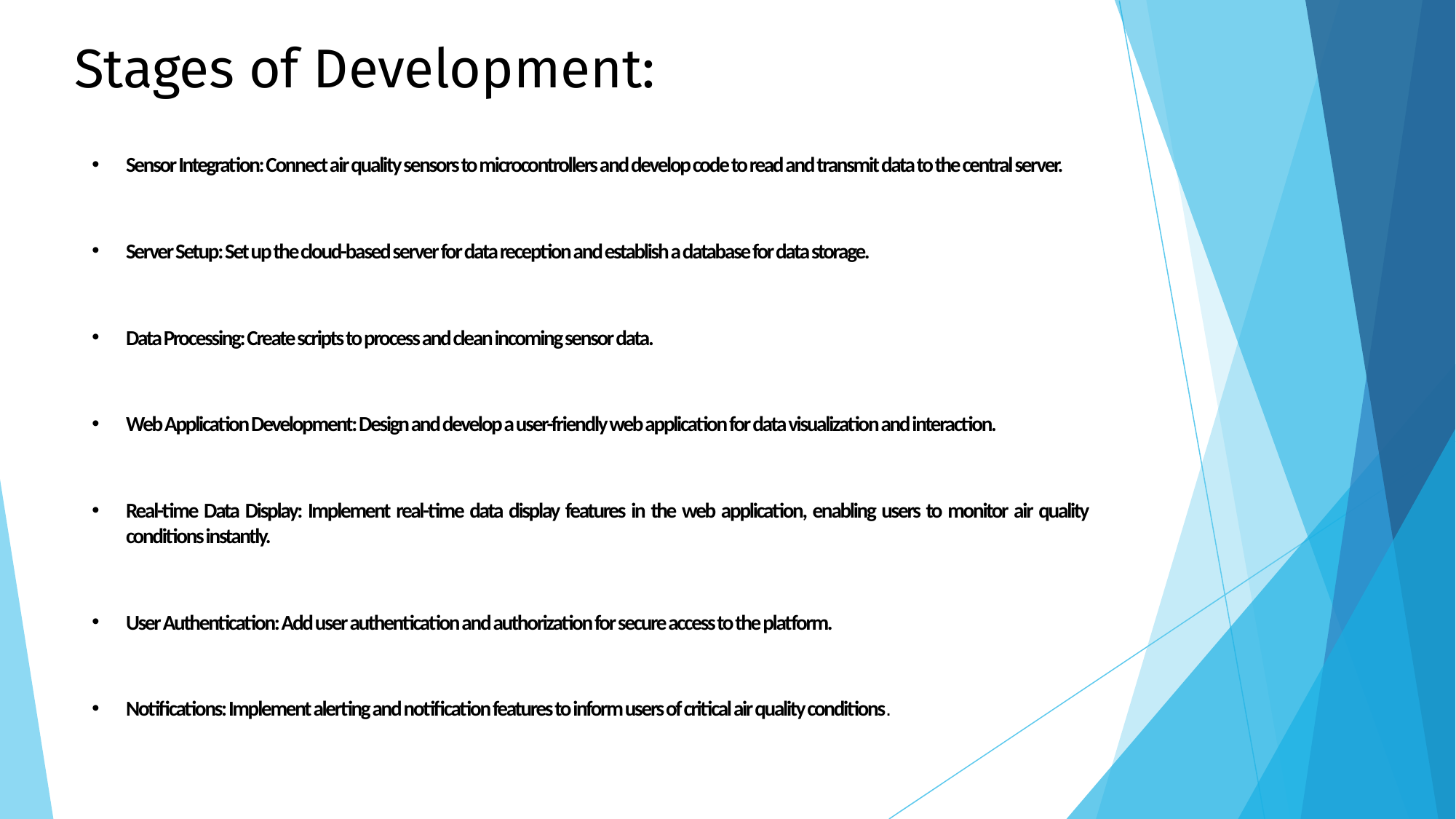

# Stages of Development:
Sensor Integration: Connect air quality sensors to microcontrollers and develop code to read and transmit data to the central server.

Server Setup: Set up the cloud-based server for data reception and establish a database for data storage.

Data Processing: Create scripts to process and clean incoming sensor data.

Web Application Development: Design and develop a user-friendly web application for data visualization and interaction.

Real-time Data Display: Implement real-time data display features in the web application, enabling users to monitor air quality conditions instantly.

User Authentication: Add user authentication and authorization for secure access to the platform.

Notifications: Implement alerting and notification features to inform users of critical air quality conditions.